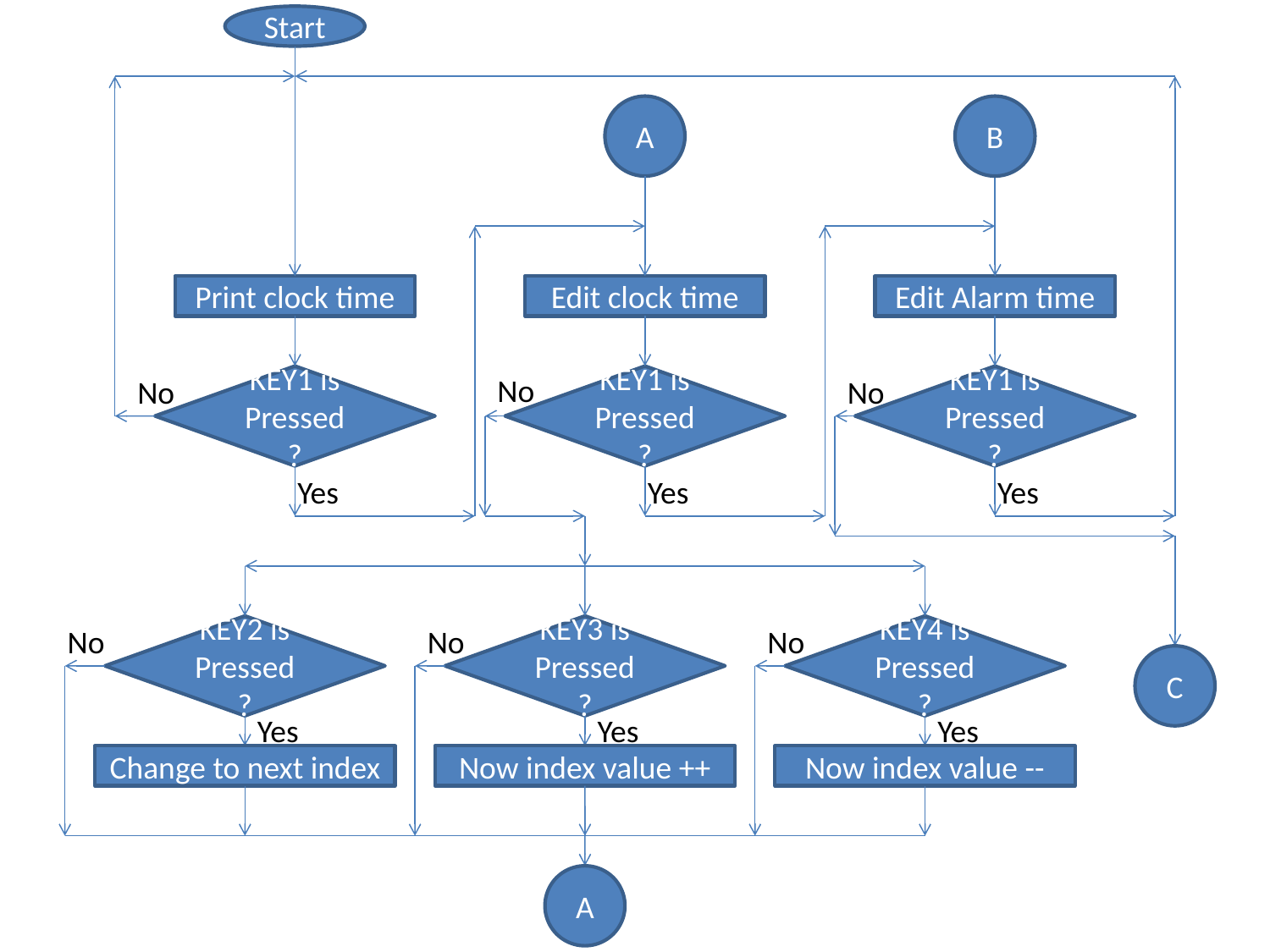

Start
A
B
Print clock time
Edit clock time
Edit Alarm time
No
No
KEY1 is Pressed?
KEY1 is Pressed?
No
KEY1 is Pressed?
Yes
Yes
Yes
No
KEY2 is Pressed?
No
KEY3 is Pressed?
No
KEY4 is Pressed?
C
Yes
Yes
Yes
Change to next index
Now index value ++
Now index value --
A